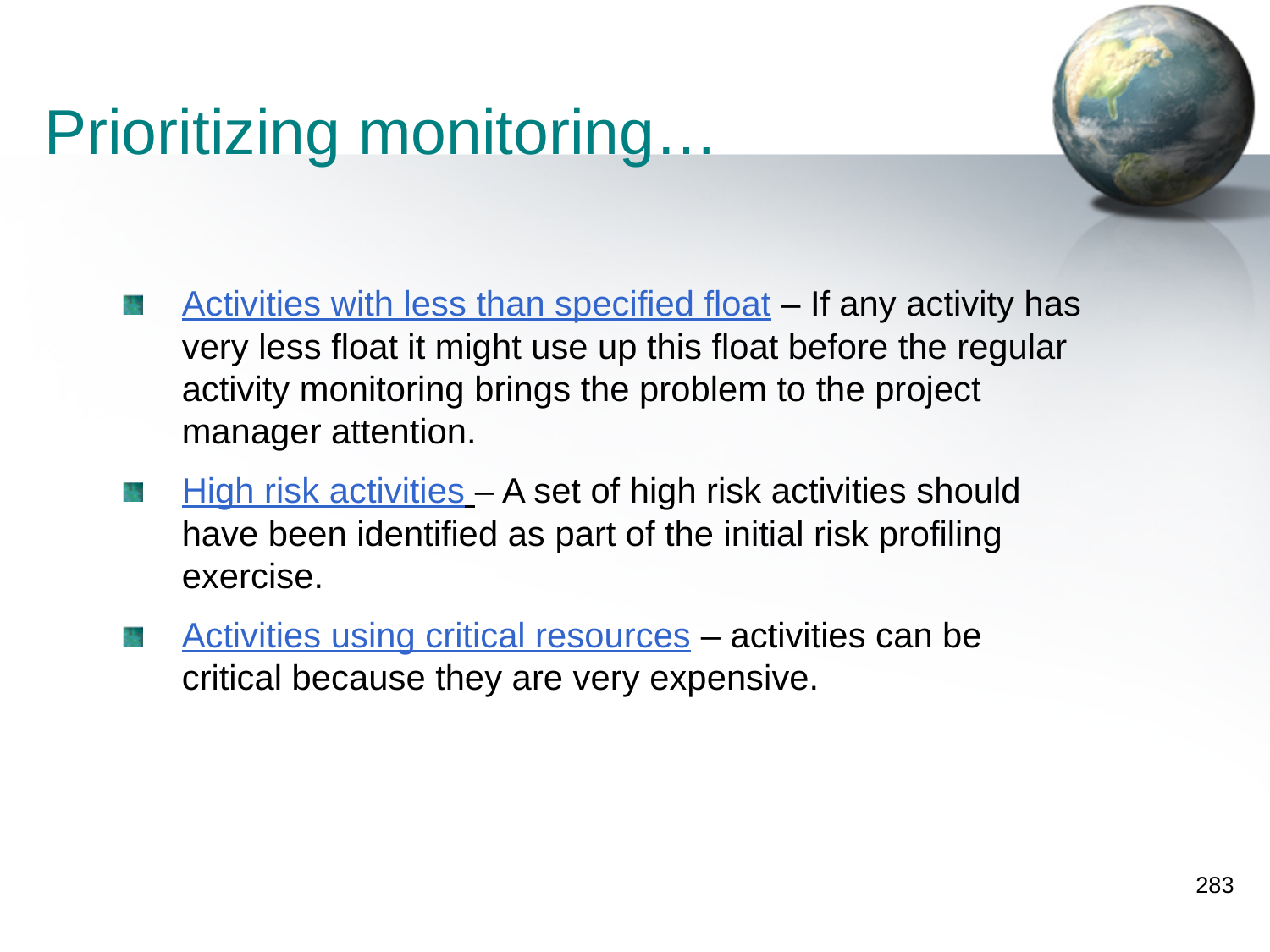

Prioritizing monitoring…
Activities with less than specified float – If any activity has very less float it might use up this float before the regular activity monitoring brings the problem to the project manager attention.
High risk activities – A set of high risk activities should have been identified as part of the initial risk profiling exercise.
Activities using critical resources – activities can be critical because they are very expensive.
283